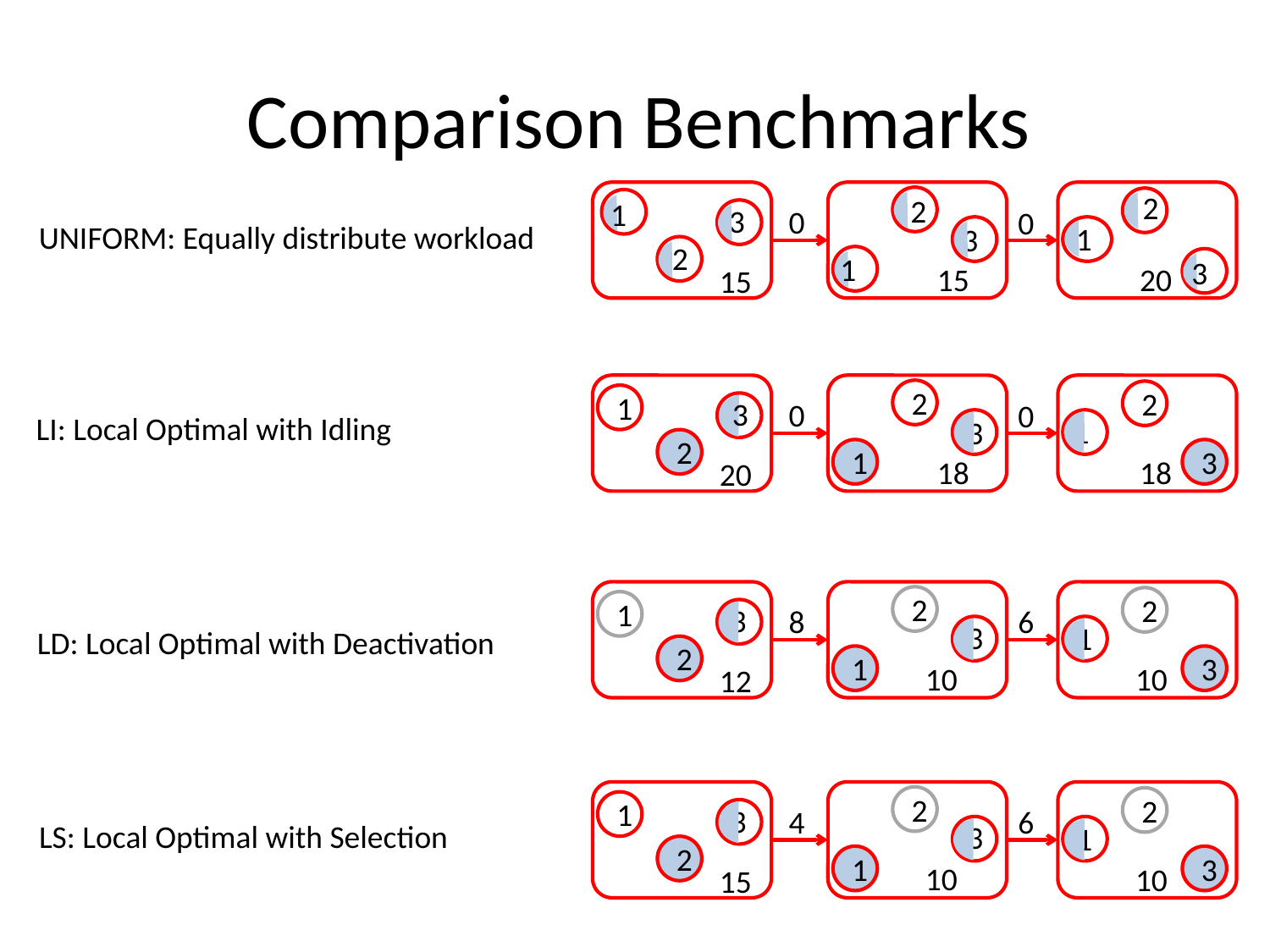

# Comparison Benchmarks
2

2

1

3
0
0

1
3

2

1

3

15
20
15
UNIFORM: Equally distribute workload

2
2
1
3
0
0

1
3

2
1
3
18
18
20
LI: Local Optimal with Idling

2
2
1
3
8
6

3
1

2
1
3
10
10
12
LD: Local Optimal with Deactivation

2
2
1
3
4
6

3
1

2
1
3
10
10
15
LS: Local Optimal with Selection